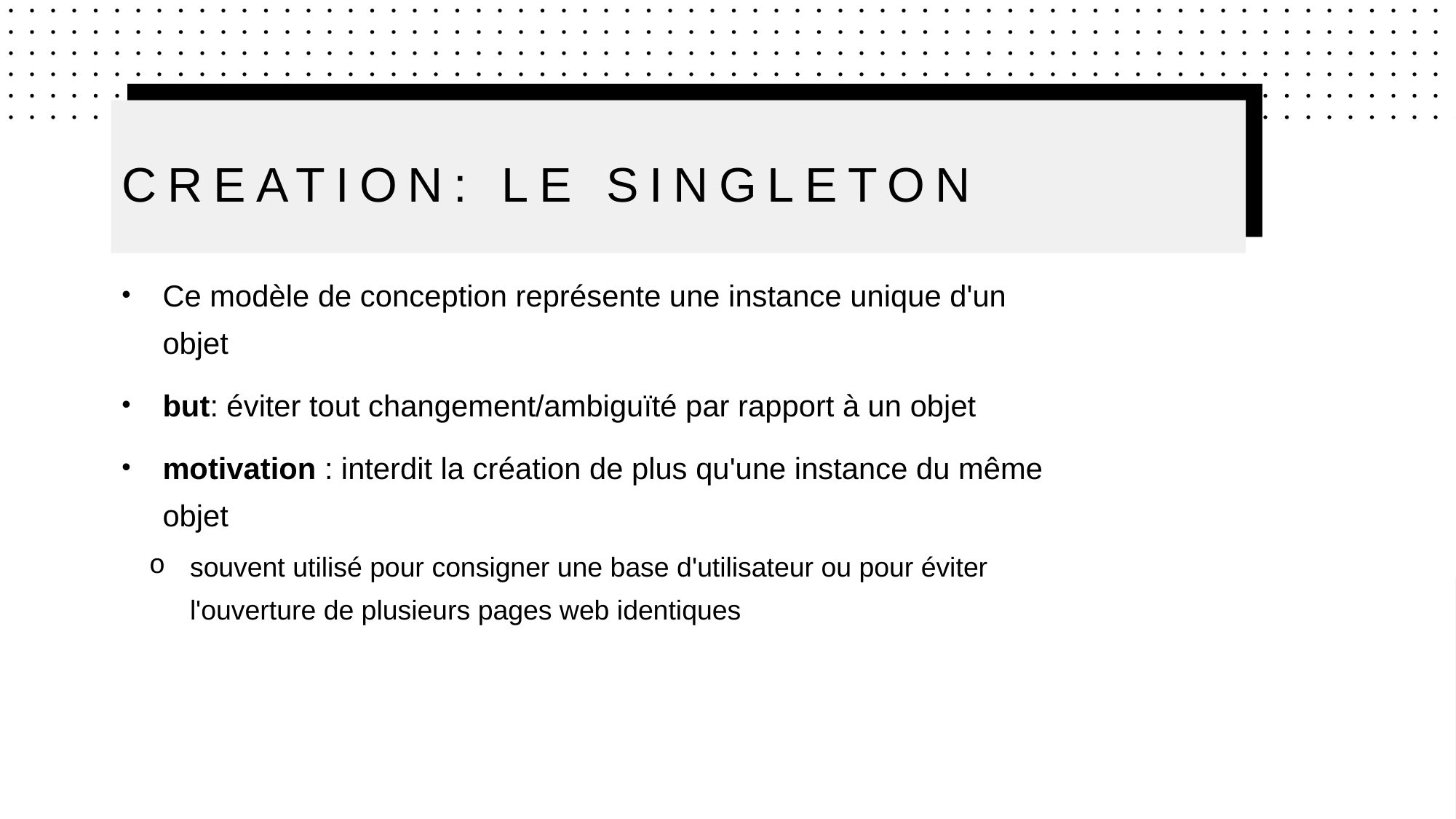

# CREATION: LE SINGLETON
Ce modèle de conception représente une instance unique d'un objet
but: éviter tout changement/ambiguïté par rapport à un objet
motivation : interdit la création de plus qu'une instance du même objet
souvent utilisé pour consigner une base d'utilisateur ou pour éviter l'ouverture de plusieurs pages web identiques